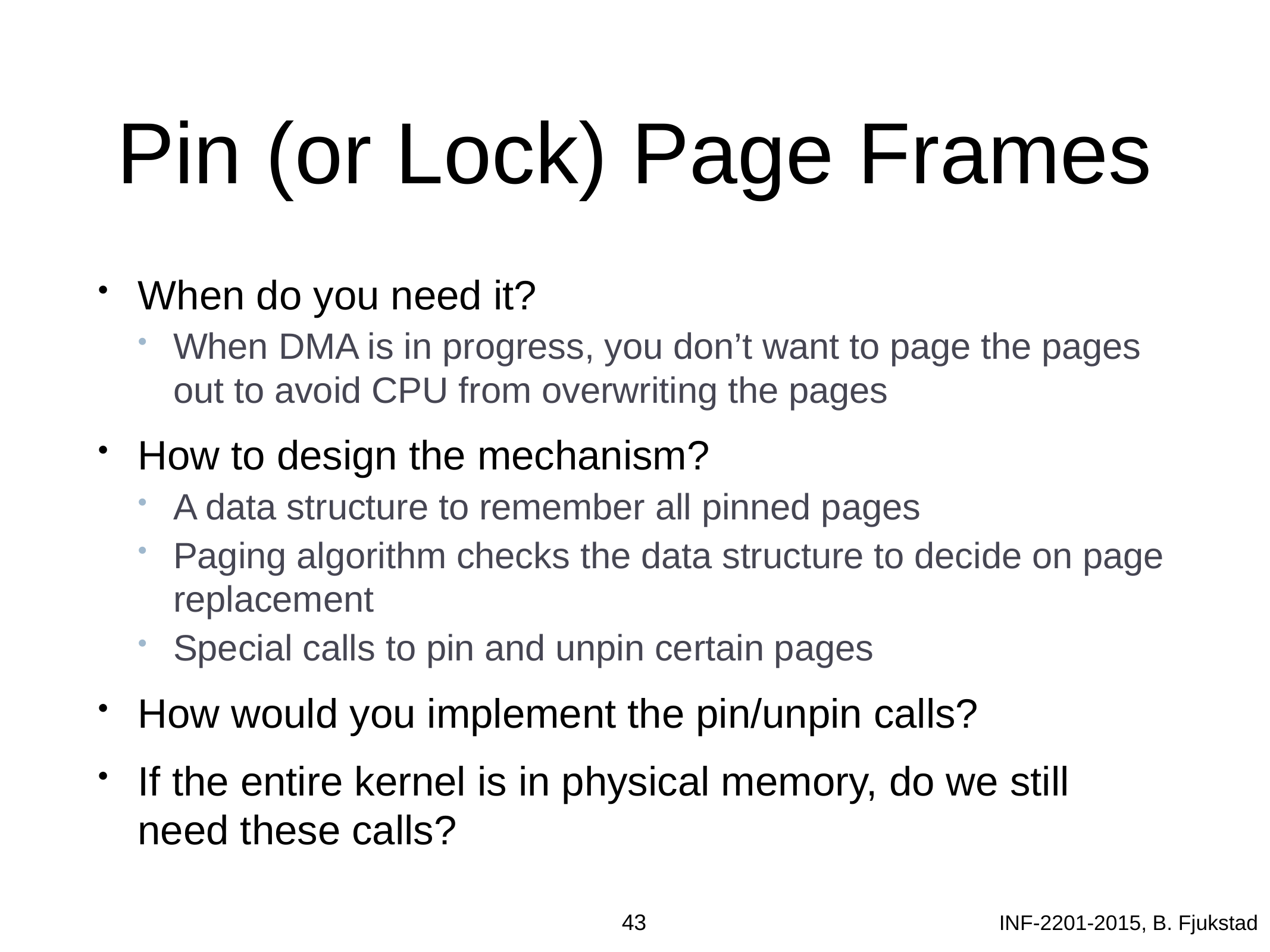

# Pin (or Lock) Page Frames
When do you need it?
When DMA is in progress, you don’t want to page the pages out to avoid CPU from overwriting the pages
How to design the mechanism?
A data structure to remember all pinned pages
Paging algorithm checks the data structure to decide on page replacement
Special calls to pin and unpin certain pages
How would you implement the pin/unpin calls?
If the entire kernel is in physical memory, do we still need these calls?
43